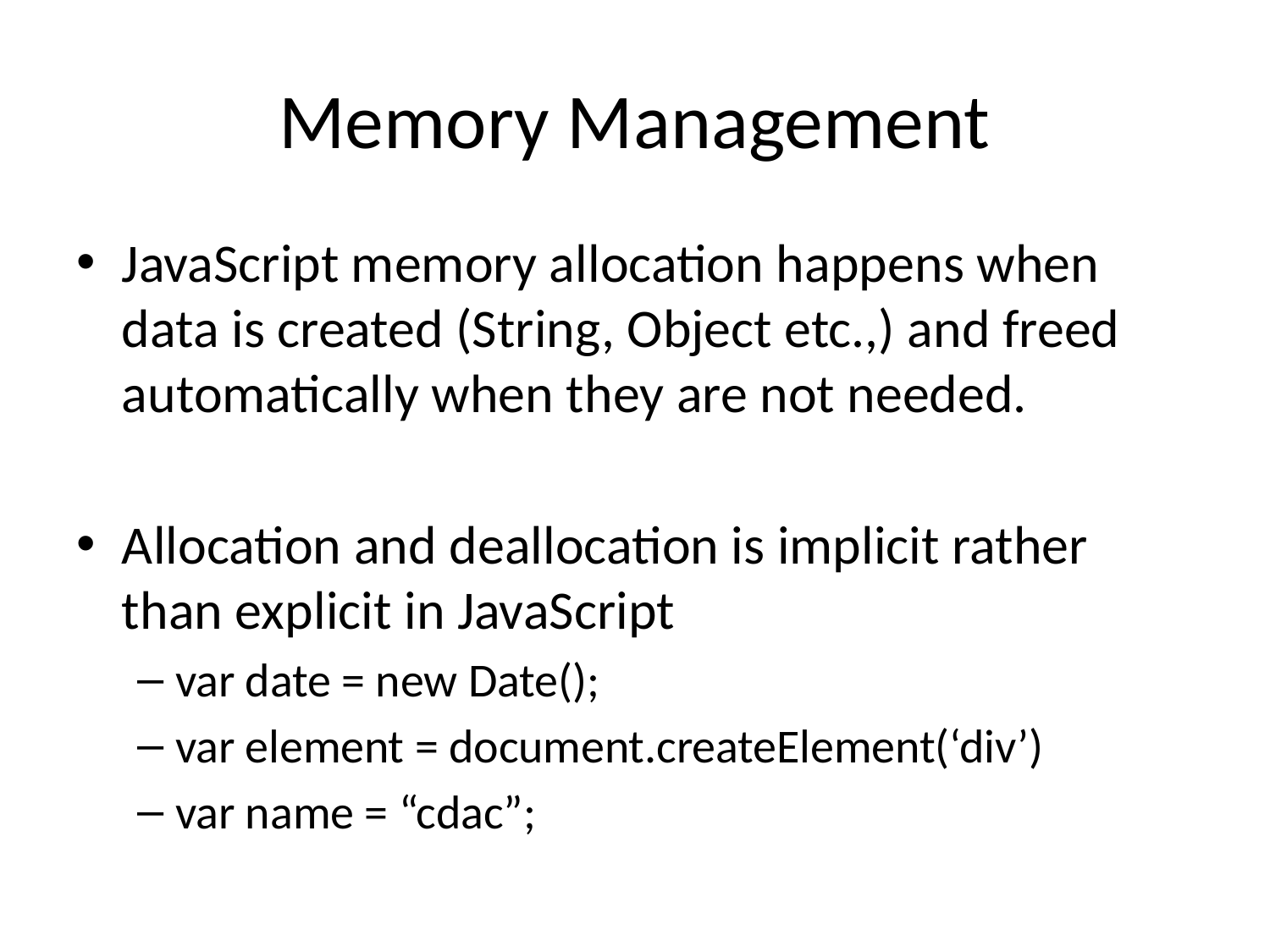

# Memory Management
JavaScript memory allocation happens when data is created (String, Object etc.,) and freed automatically when they are not needed.

Allocation and deallocation is implicit rather than explicit in JavaScript
var date = new Date();
var element = document.createElement(‘div’)
var name = “cdac”;